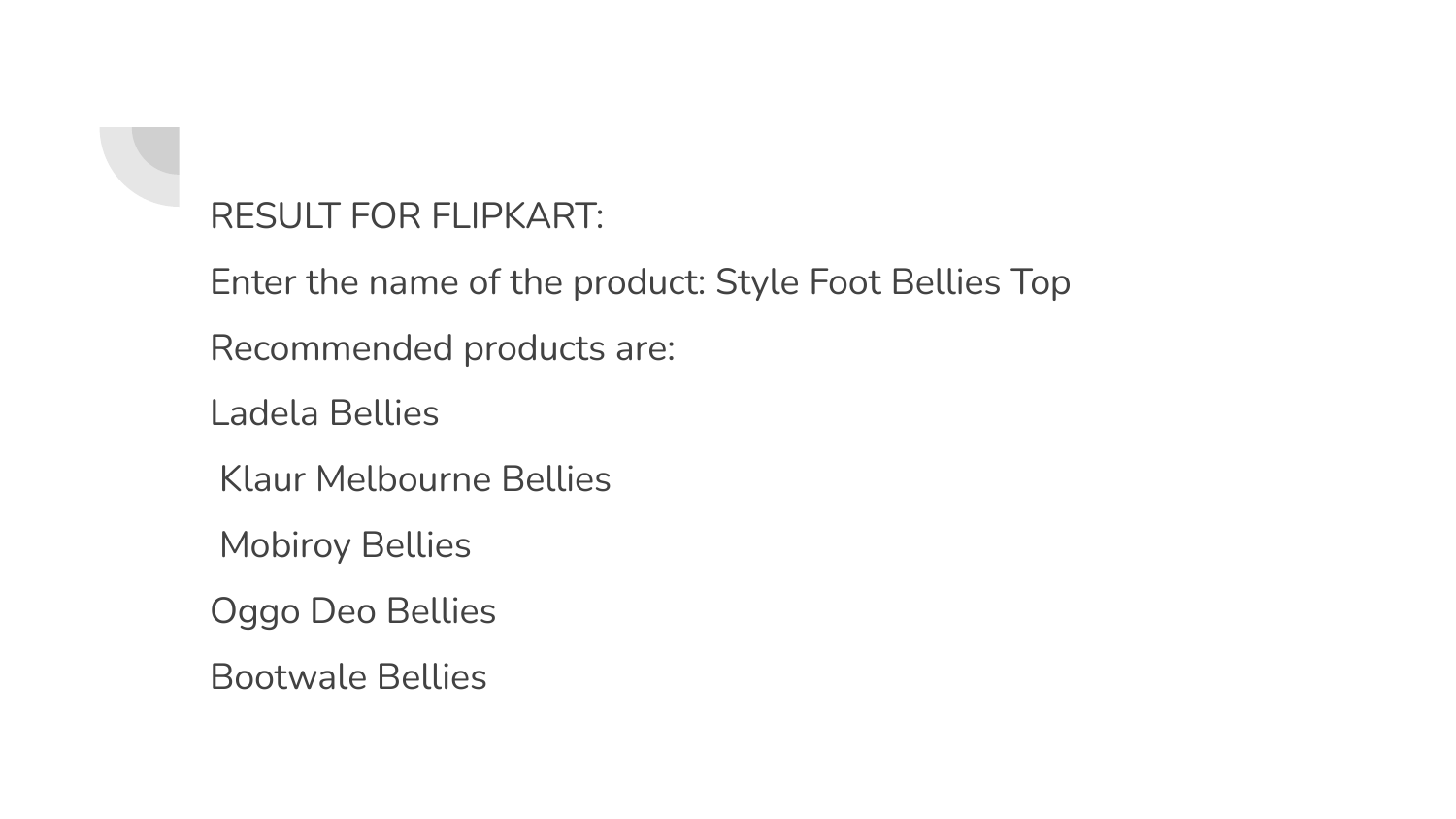

RESULT FOR FLIPKART:
Enter the name of the product: Style Foot Bellies Top
Recommended products are:
Ladela Bellies
 Klaur Melbourne Bellies
 Mobiroy Bellies
Oggo Deo Bellies
Bootwale Bellies